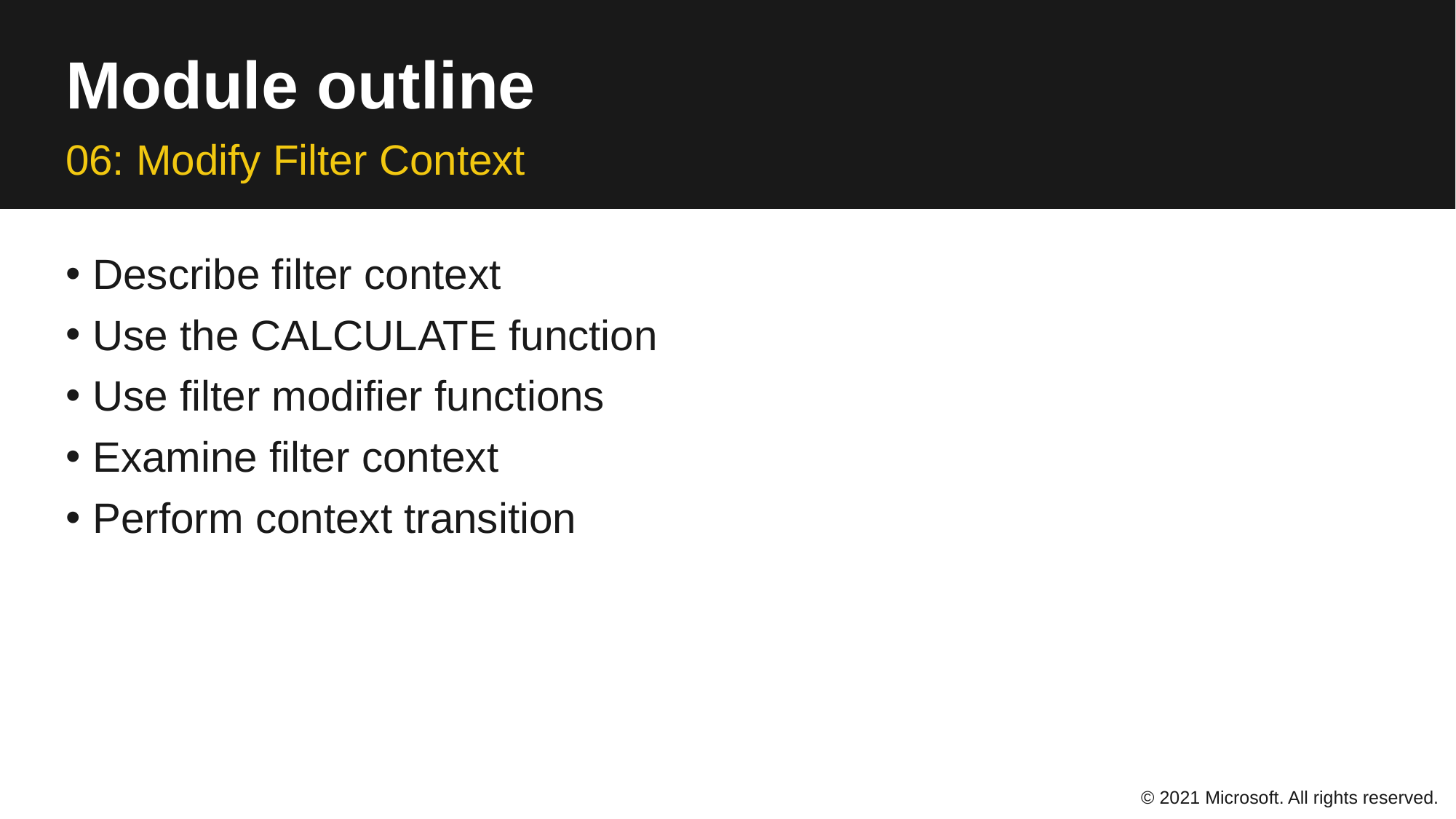

# Module outline
06: Modify Filter Context
Describe filter context
Use the CALCULATE function
Use filter modifier functions
Examine filter context
Perform context transition

© 2021 Microsoft. All rights reserved.